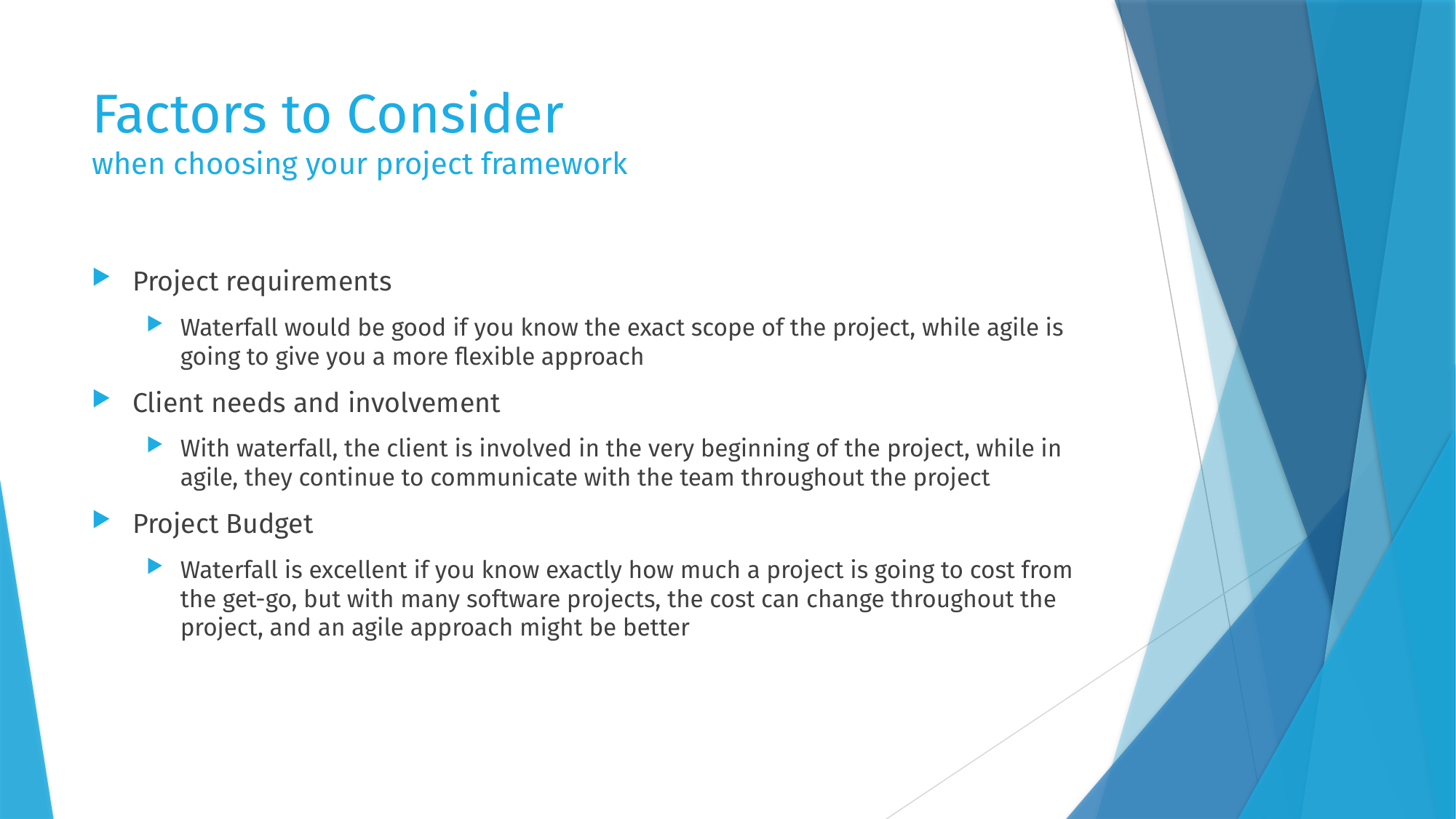

# Factors to Consider when choosing your project framework
Project requirements
Waterfall would be good if you know the exact scope of the project, while agile is going to give you a more flexible approach
Client needs and involvement
With waterfall, the client is involved in the very beginning of the project, while in agile, they continue to communicate with the team throughout the project
Project Budget
Waterfall is excellent if you know exactly how much a project is going to cost from the get-go, but with many software projects, the cost can change throughout the project, and an agile approach might be better